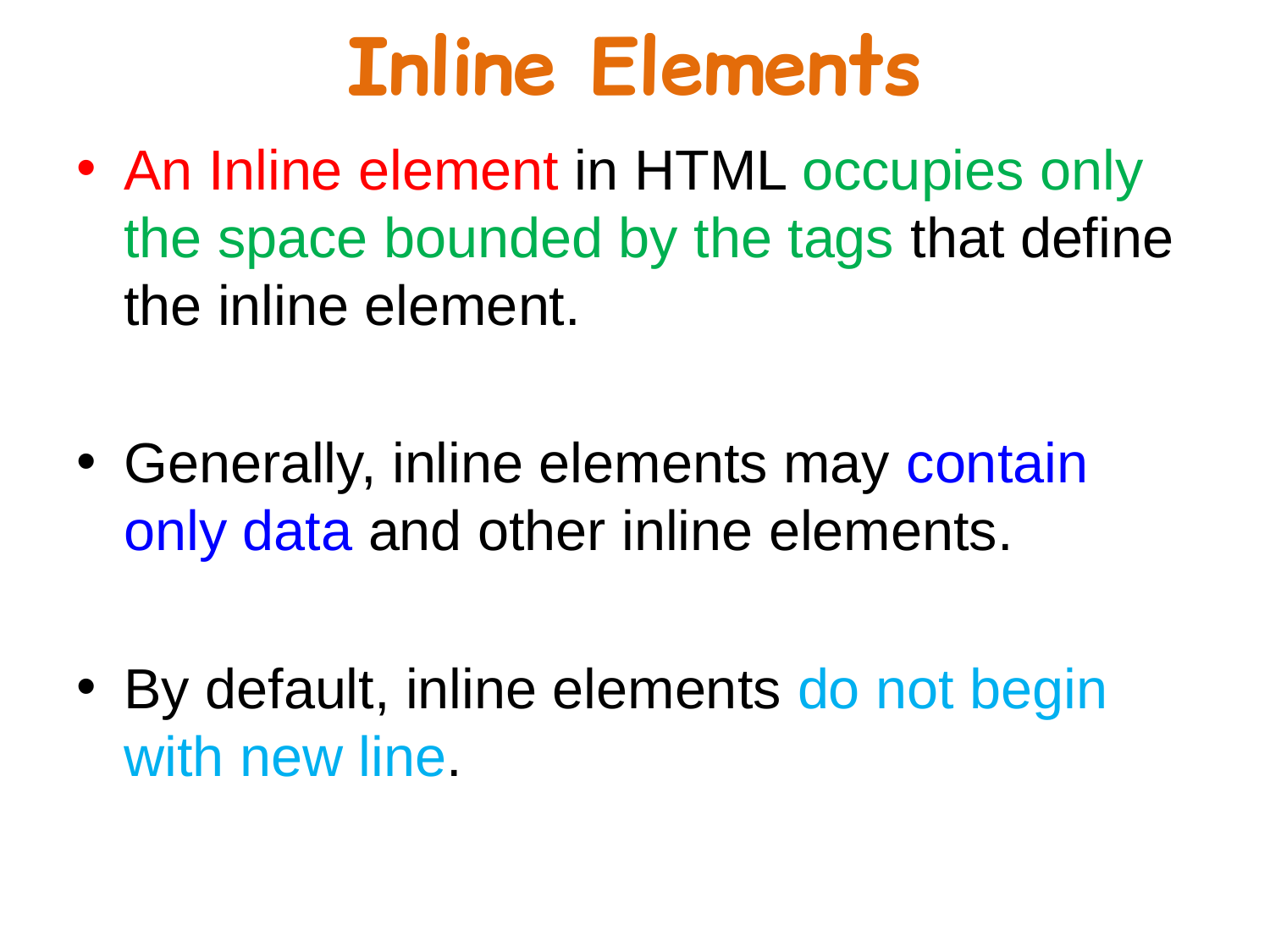

# Inline Elements
An Inline element in HTML occupies only the space bounded by the tags that define the inline element.

Generally, inline elements may contain only data and other inline elements.

By default, inline elements do not begin with new line.